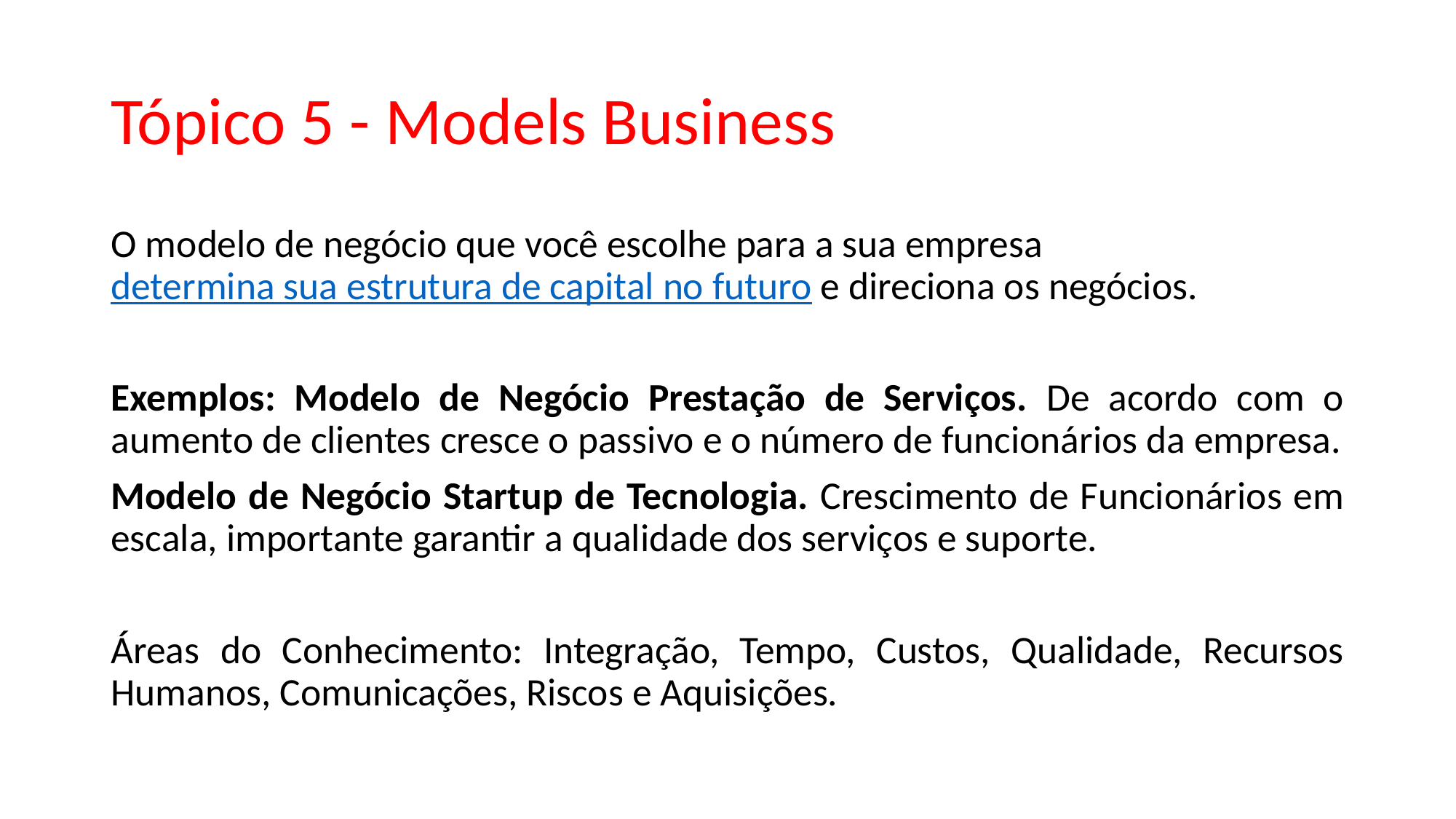

# Tópico 5 - Models Business
O modelo de negócio que você escolhe para a sua empresa determina sua estrutura de capital no futuro e direciona os negócios.

Exemplos: Modelo de Negócio Prestação de Serviços. De acordo com o aumento de clientes cresce o passivo e o número de funcionários da empresa.
Modelo de Negócio Startup de Tecnologia. Crescimento de Funcionários em escala, importante garantir a qualidade dos serviços e suporte.

Áreas do Conhecimento: Integração, Tempo, Custos, Qualidade, Recursos Humanos, Comunicações, Riscos e Aquisições.